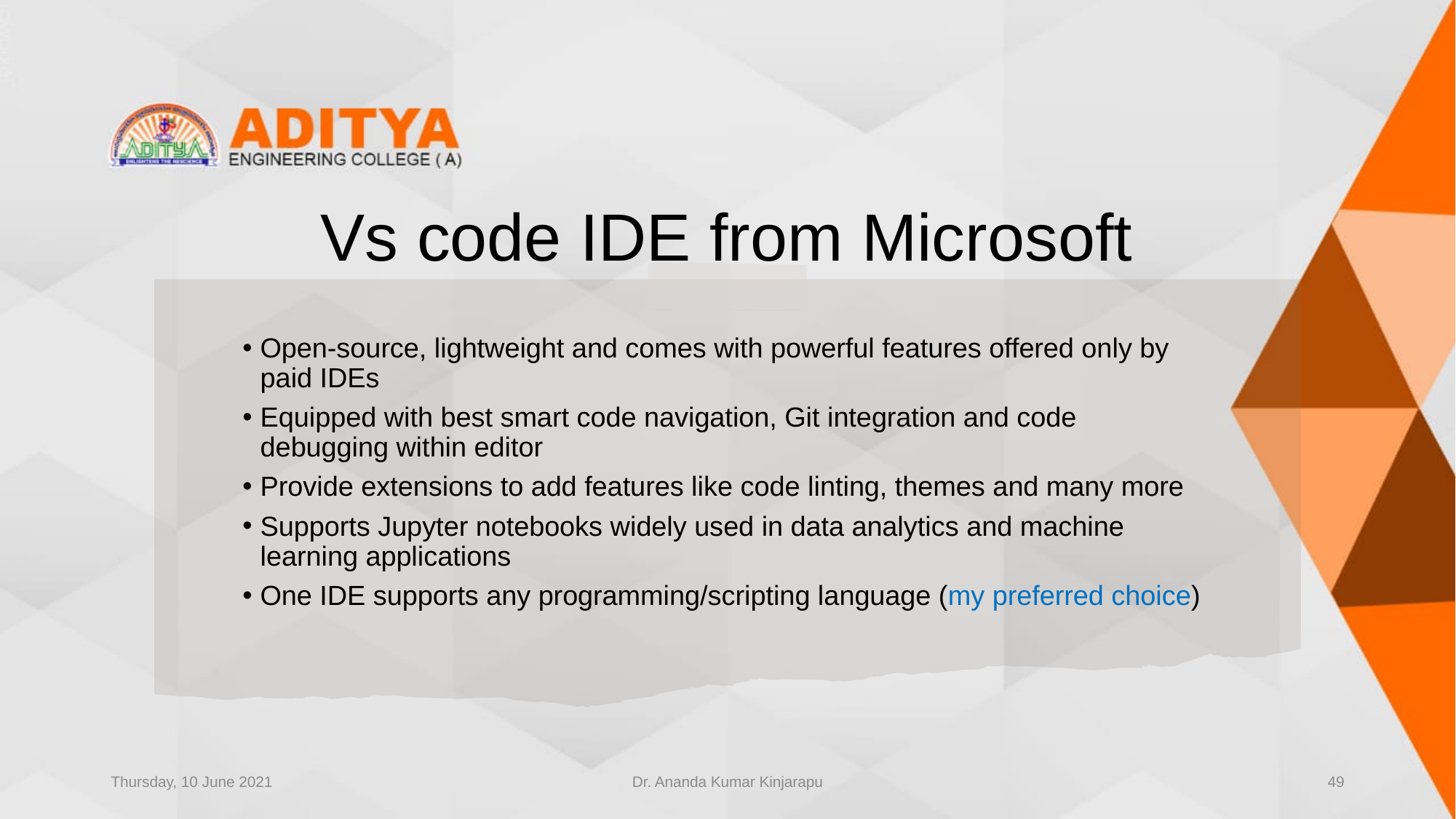

# Vs code IDE from Microsoft

Open-source, lightweight and comes with powerful features offered only by paid IDEs
Equipped with best smart code navigation, Git integration and code debugging within editor
Provide extensions to add features like code linting, themes and many more
Supports Jupyter notebooks widely used in data analytics and machine learning applications
One IDE supports any programming/scripting language (my preferred choice)
Thursday, 10 June 2021
Dr. Ananda Kumar Kinjarapu
49